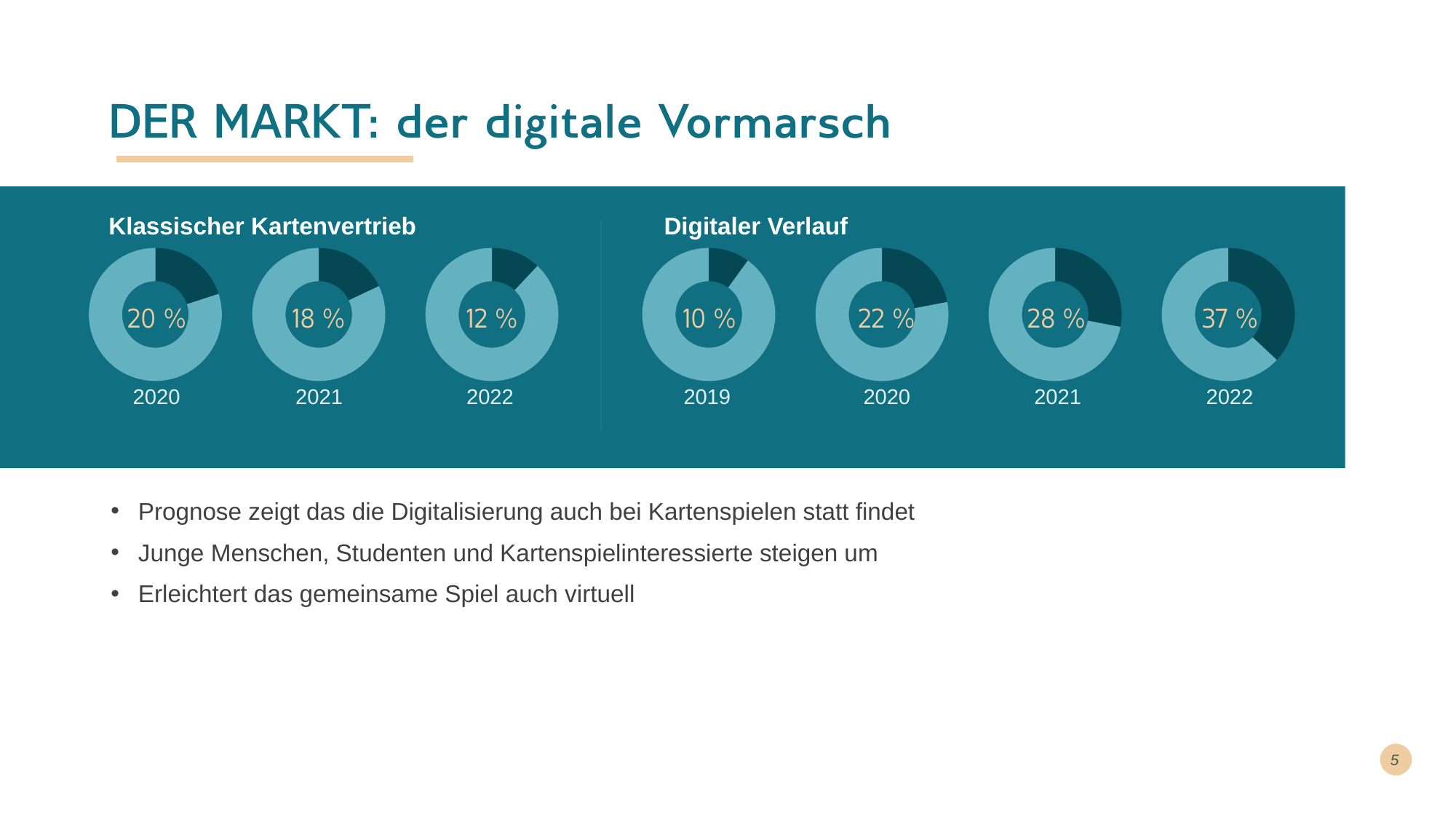

# DER MARKT: der digitale Vormarsch

Klassischer Kartenvertrieb
Digitaler Verlauf

### Chart

| Category | Umsätze |
|---|---|
| 1. Qrtl. | 20.0 |
| 2. Qrtl. | 80.0 |

### Chart

| Category | Sales |
|---|---|
| 1st Qtr | 18.0 |
| 2nd Qtr | 82.0 |

### Chart

| Category | Sales |
|---|---|
| 1st Qtr | 12.0 |
| 2nd Qtr | 88.0 |

### Chart

| Category | Sales |
|---|---|
| 1st Qtr | 10.0 |
| 2nd Qtr | 90.0 |

### Chart

| Category | Sales |
|---|---|
| 1st Qtr | 22.0 |
| 2nd Qtr | 78.0 |

### Chart

| Category | Sales |
|---|---|
| 1st Qtr | 28.0 |
| 2nd Qtr | 72.0 |

### Chart

| Category | Sales |
|---|---|
| 1st Qtr | 37.0 |
| 2nd Qtr | 63.0 |
20 %
18 %
12 %
10 %
 22 %
28 %
37 %
2020
2021
2022
2019
2020
2021
2022
Prognose zeigt das die Digitalisierung auch bei Kartenspielen statt findet
Junge Menschen, Studenten und Kartenspielinteressierte steigen um
Erleichtert das gemeinsame Spiel auch virtuell

5